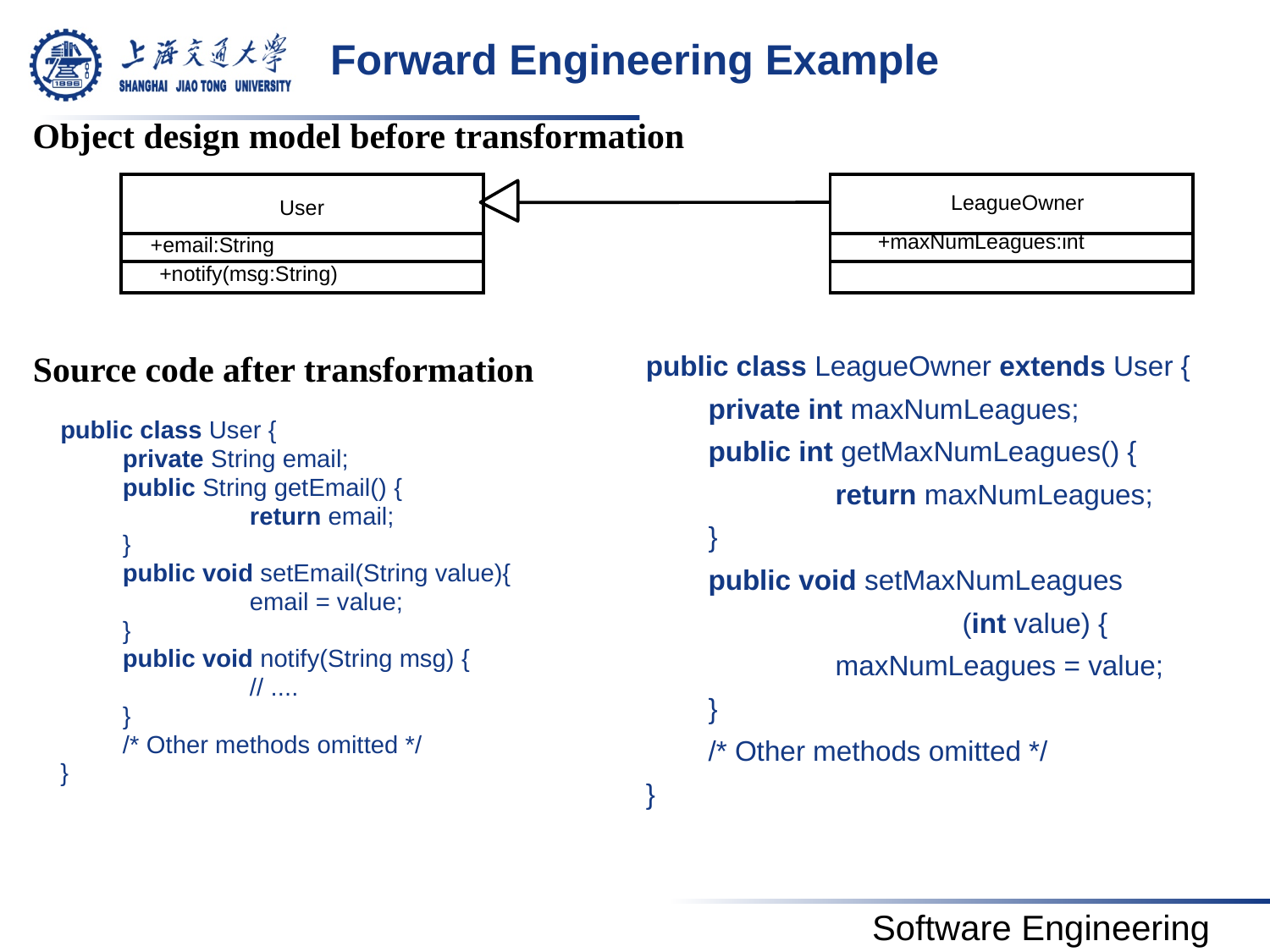

# Forward Engineering Example
Object design model before transformation

LeagueOwner
User

+maxNumLeagues:int
+email:String

+notify(msg:String)

public class LeagueOwner extends User {
	private int maxNumLeagues;
	public int getMaxNumLeagues() {
		return maxNumLeagues;
	}
	public void setMaxNumLeagues
			(int value) {
		maxNumLeagues = value;
	}
	/* Other methods omitted */
}
Source code after transformation
public class User {
	private String email;
	public String getEmail() {
		return email;
	}
	public void setEmail(String value){
		email = value;
	}
	public void notify(String msg) {
		// ....
	}
	/* Other methods omitted */
}